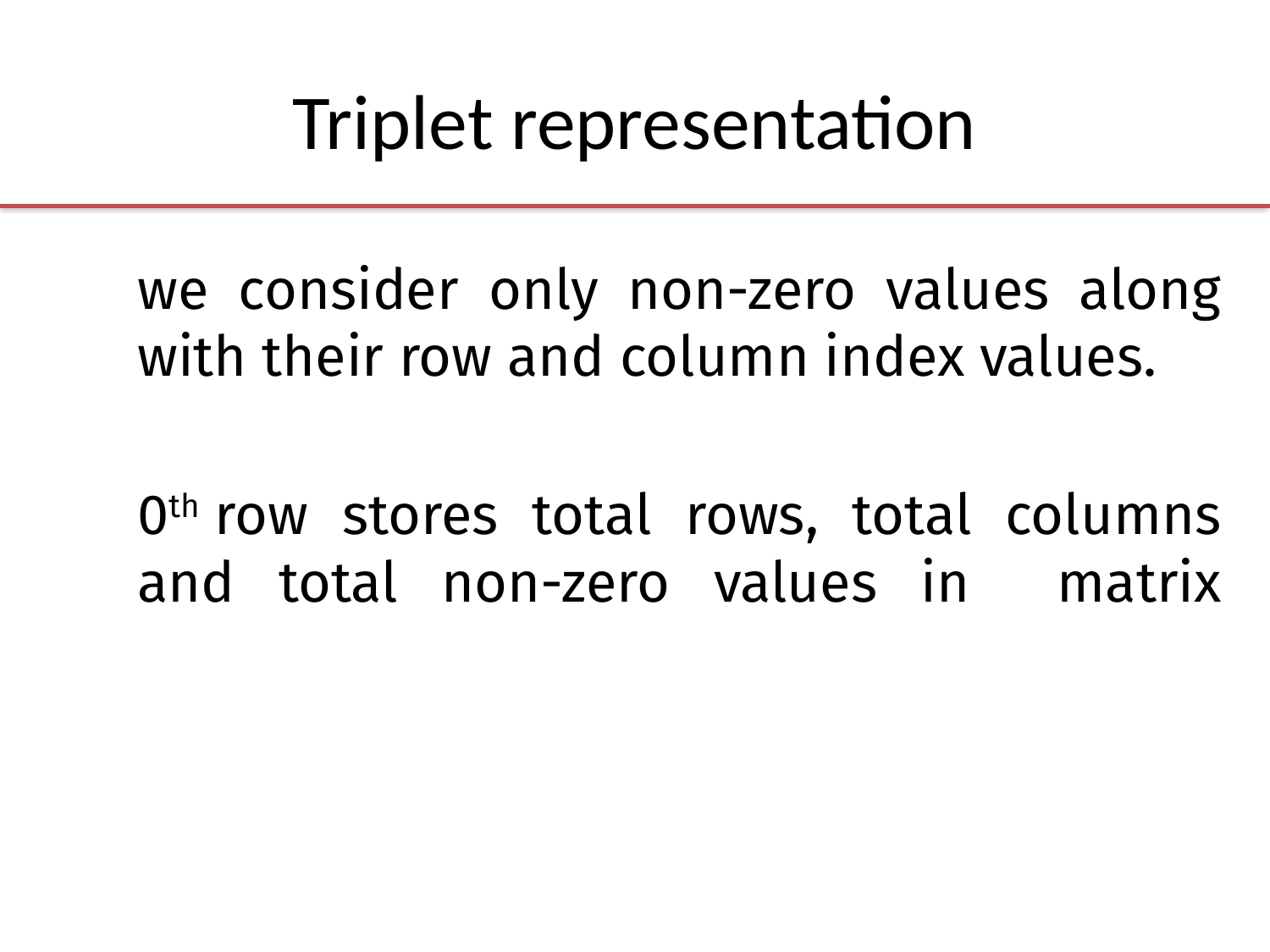

# Triplet representation
we consider only non-zero values along with their row and column index values.

0th row stores total rows, total columns and total non-zero values in  matrix